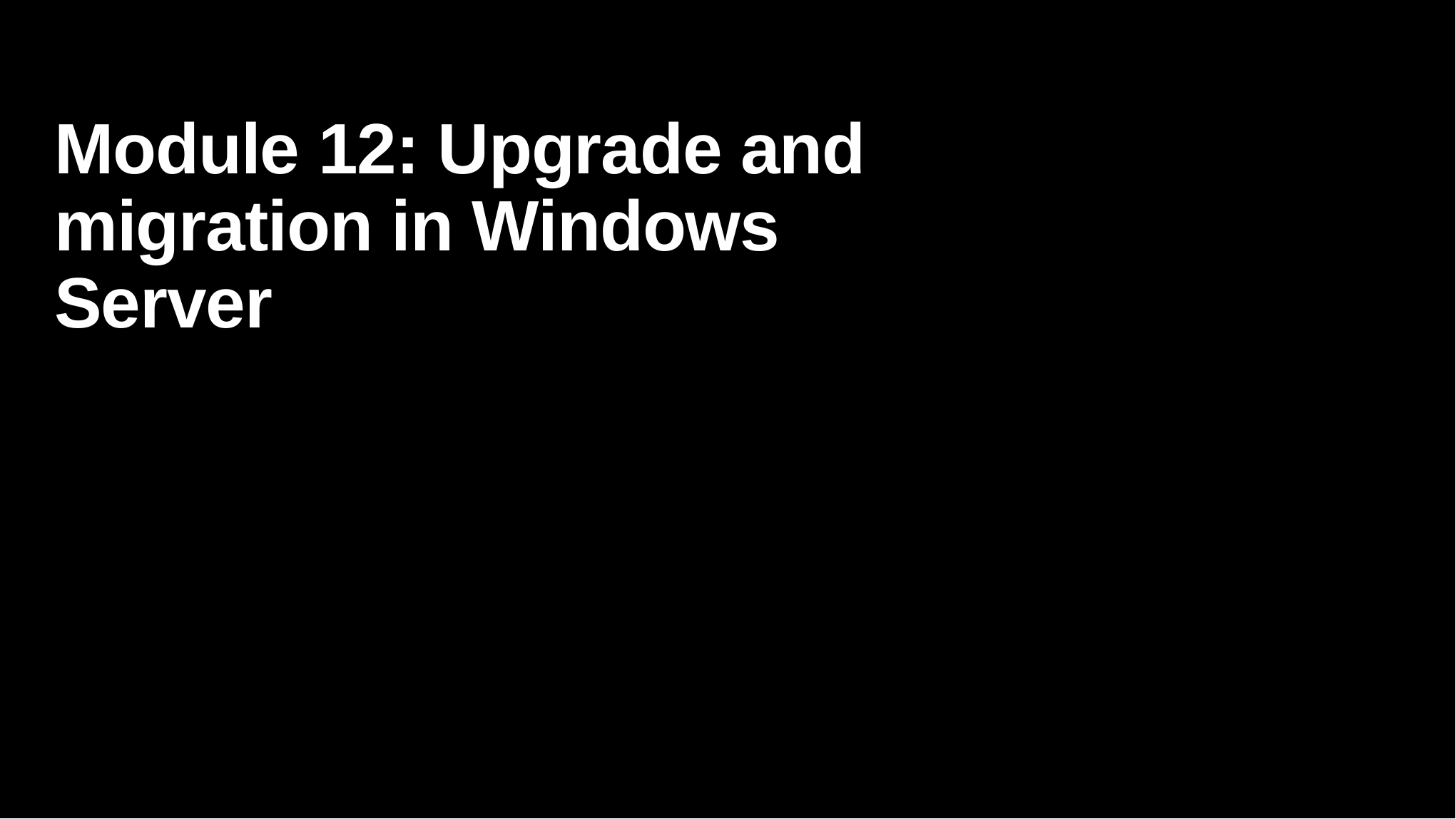

# Module 12: Upgrade and migration in Windows Server